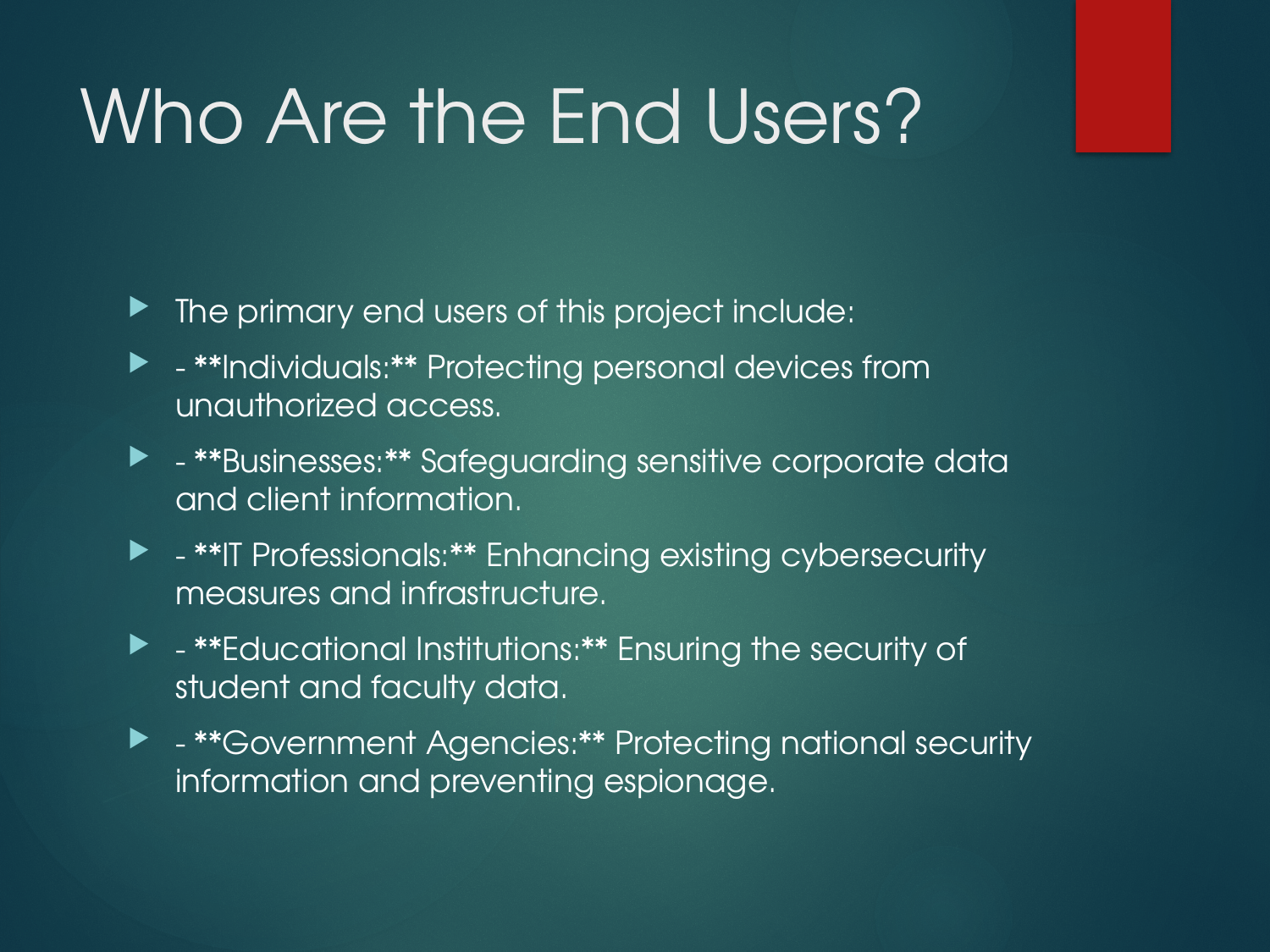

# Who Are the End Users?
The primary end users of this project include:
- **Individuals:** Protecting personal devices from unauthorized access.
- **Businesses:** Safeguarding sensitive corporate data and client information.
- **IT Professionals:** Enhancing existing cybersecurity measures and infrastructure.
- **Educational Institutions:** Ensuring the security of student and faculty data.
- **Government Agencies:** Protecting national security information and preventing espionage.